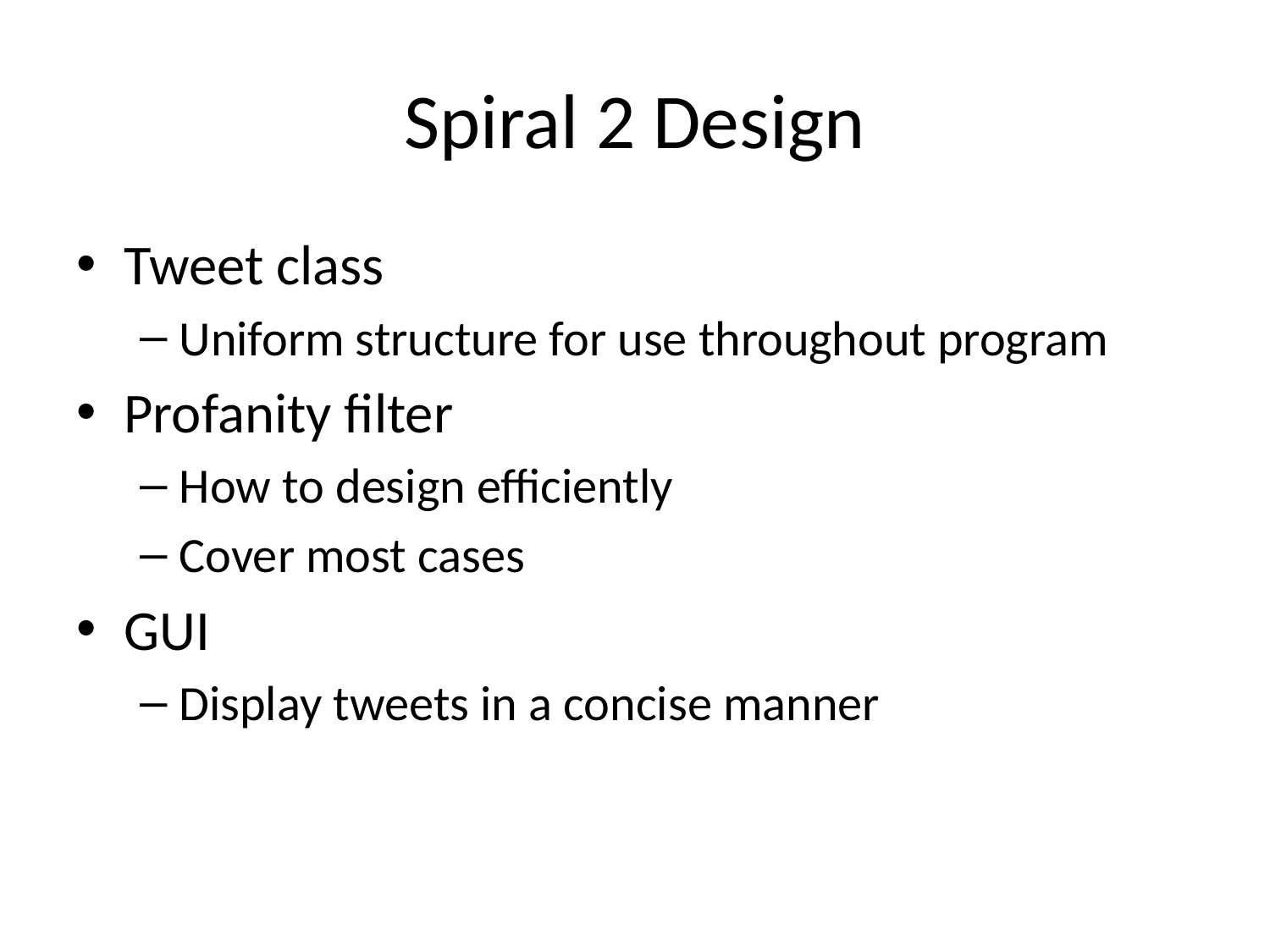

# Spiral 2 Design
Tweet class
Uniform structure for use throughout program
Profanity filter
How to design efficiently
Cover most cases
GUI
Display tweets in a concise manner